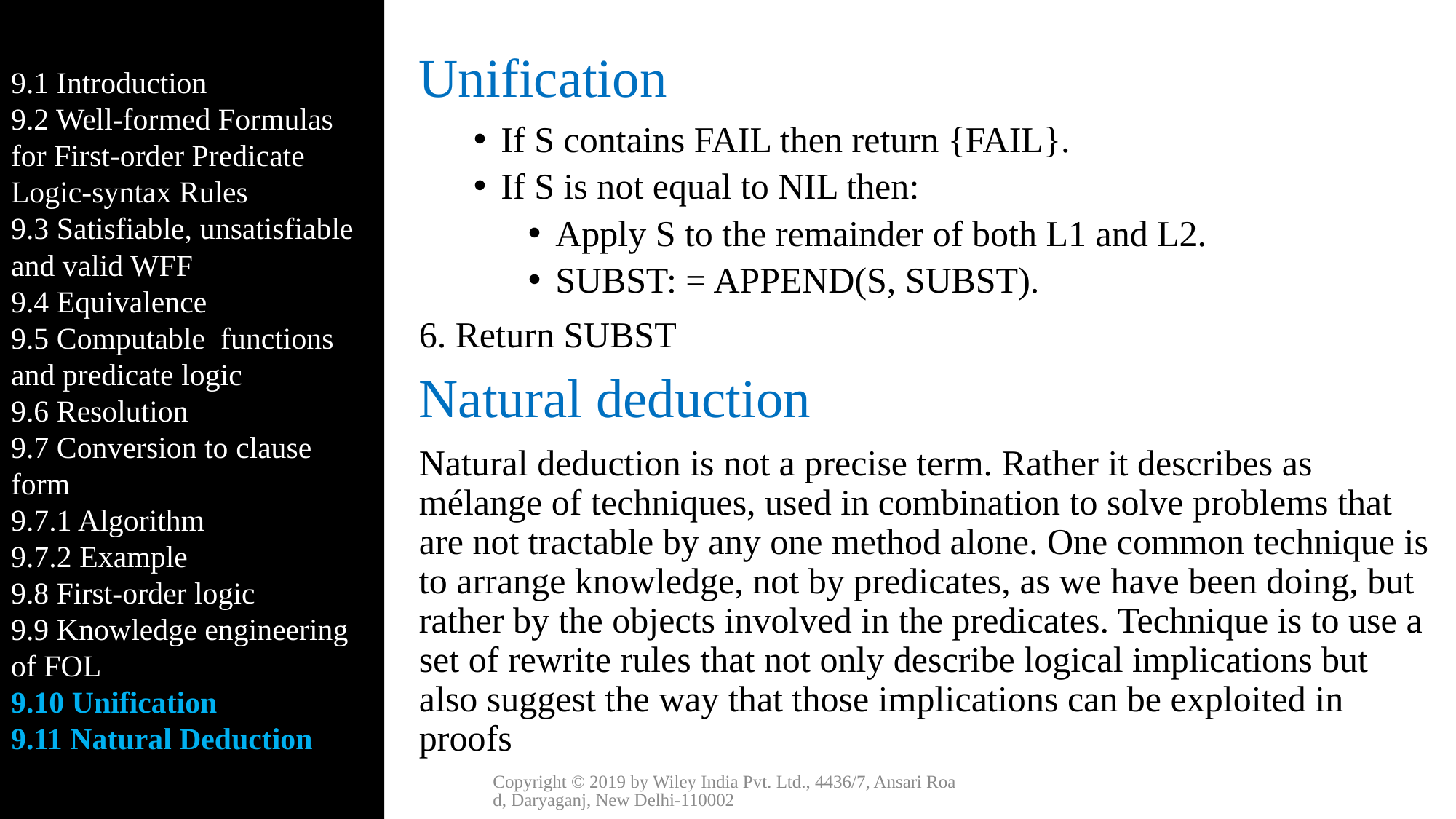

9.1 Introduction
9.2 Well-formed Formulas for First-order Predicate Logic-syntax Rules
9.3 Satisfiable, unsatisfiable and valid WFF
9.4 Equivalence
9.5 Computable  functions and predicate logic
9.6 Resolution
9.7 Conversion to clause form
9.7.1 Algorithm
9.7.2 Example
9.8 First-order logic
9.9 Knowledge engineering of FOL
9.10 Unification
9.11 Natural Deduction
# Unification
If S contains FAIL then return {FAIL}.
If S is not equal to NIL then:
Apply S to the remainder of both L1 and L2.
SUBST: = APPEND(S, SUBST).
6. Return SUBST
Natural deduction
Natural deduction is not a precise term. Rather it describes as mélange of techniques, used in combination to solve problems that are not tractable by any one method alone. One common technique is to arrange knowledge, not by predicates, as we have been doing, but rather by the objects involved in the predicates. Technique is to use a set of rewrite rules that not only describe logical implications but also suggest the way that those implications can be exploited in proofs

Copyright © 2019 by Wiley India Pvt. Ltd., 4436/7, Ansari Road, Daryaganj, New Delhi-110002